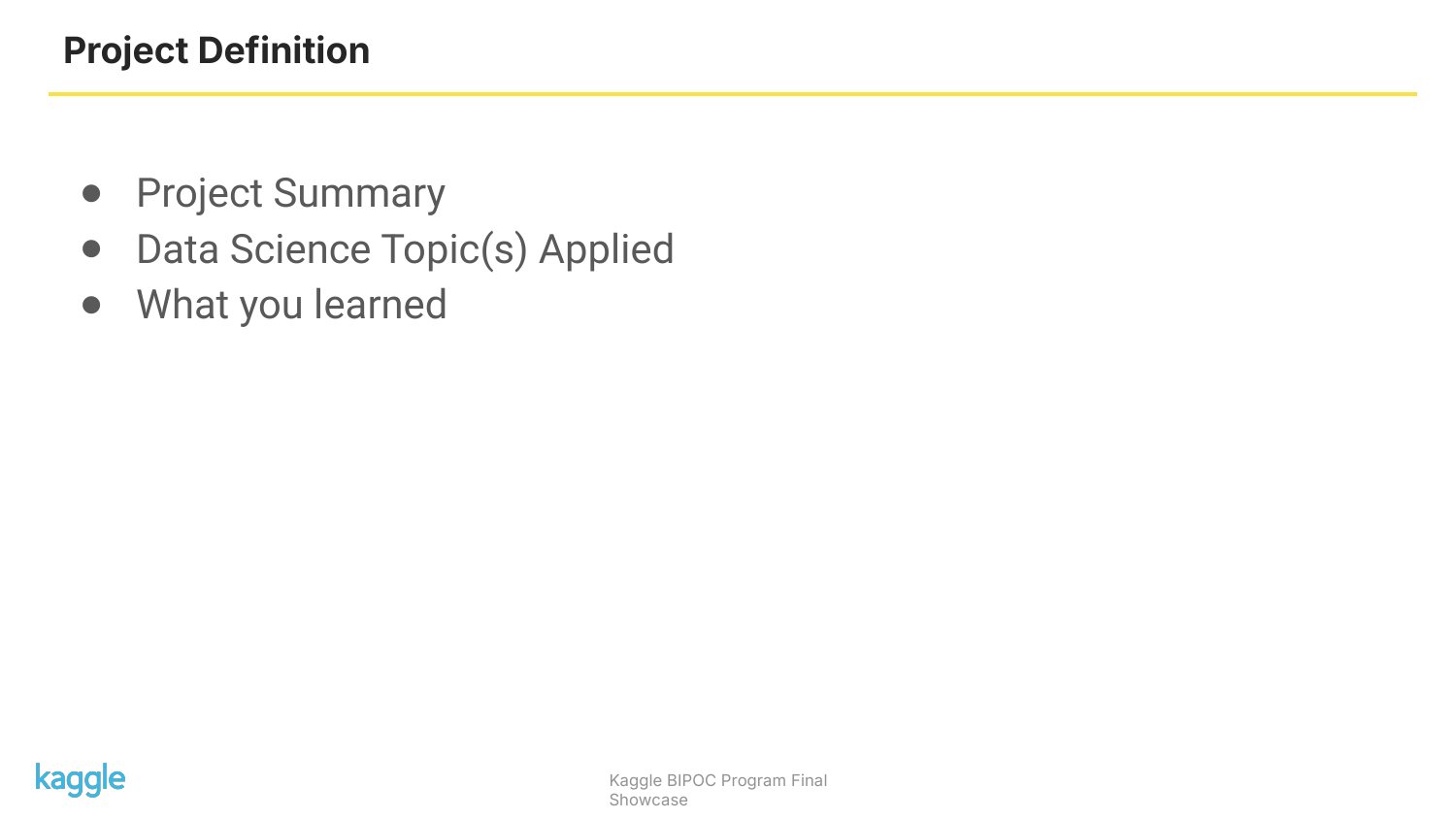

# Project Definition
Project Summary
Data Science Topic(s) Applied
What you learned
4